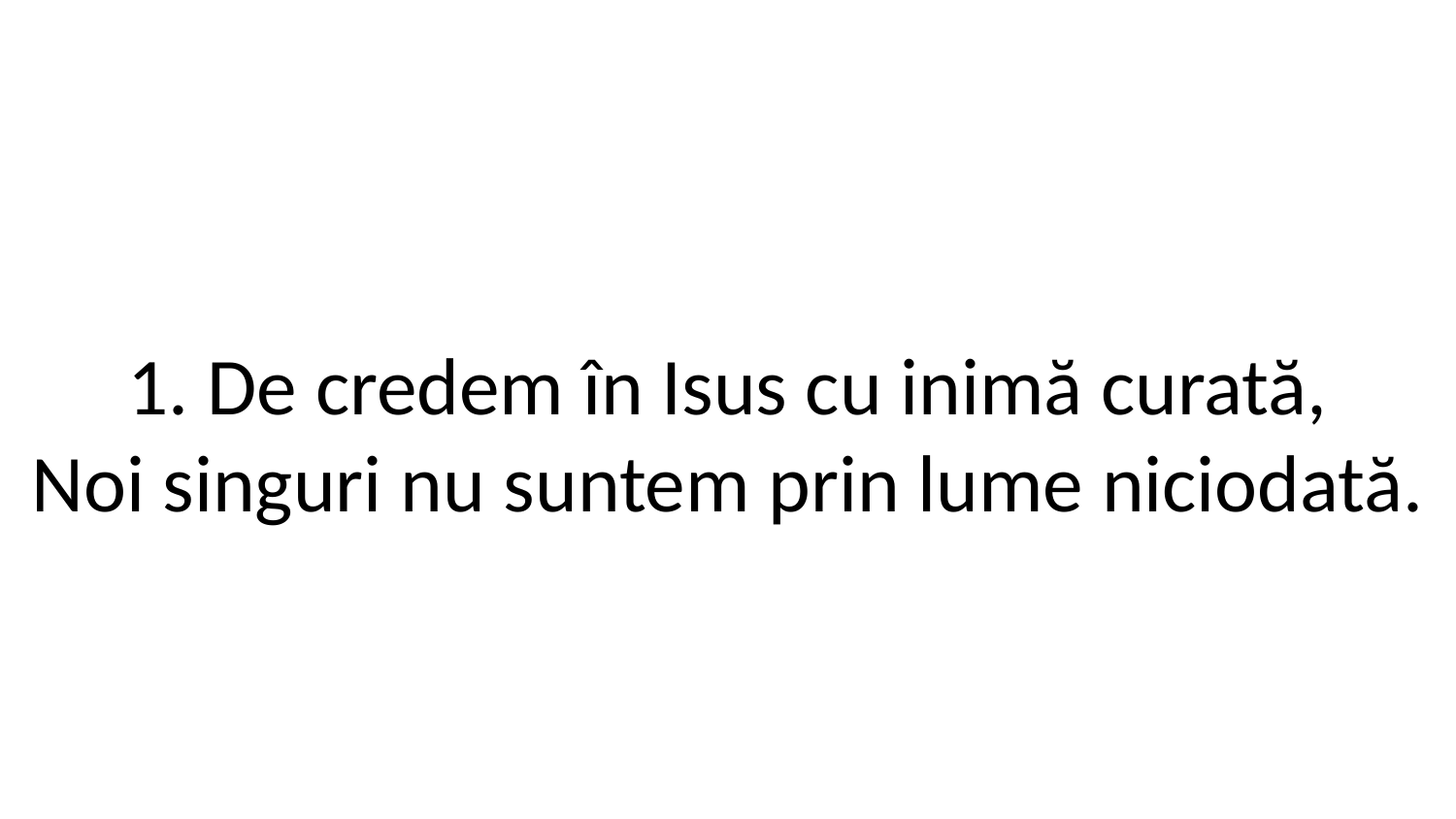

1. De credem în Isus cu inimă curată,
Noi singuri nu suntem prin lume niciodată.